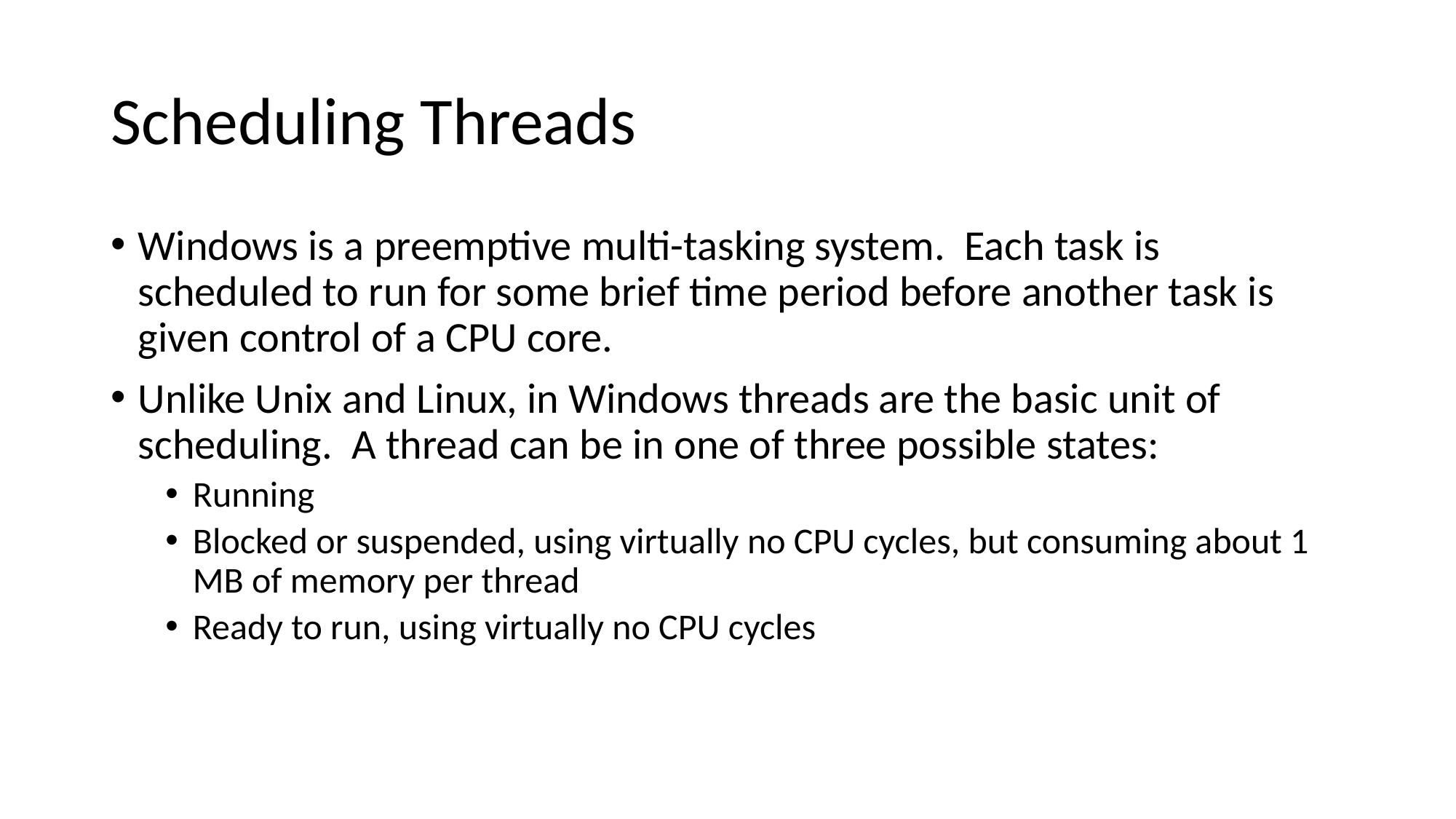

# Scheduling Threads
Windows is a preemptive multi-tasking system.  Each task is scheduled to run for some brief time period before another task is given control of a CPU core.
Unlike Unix and Linux, in Windows threads are the basic unit of scheduling.  A thread can be in one of three possible states:
Running
Blocked or suspended, using virtually no CPU cycles, but consuming about 1 MB of memory per thread
Ready to run, using virtually no CPU cycles
12